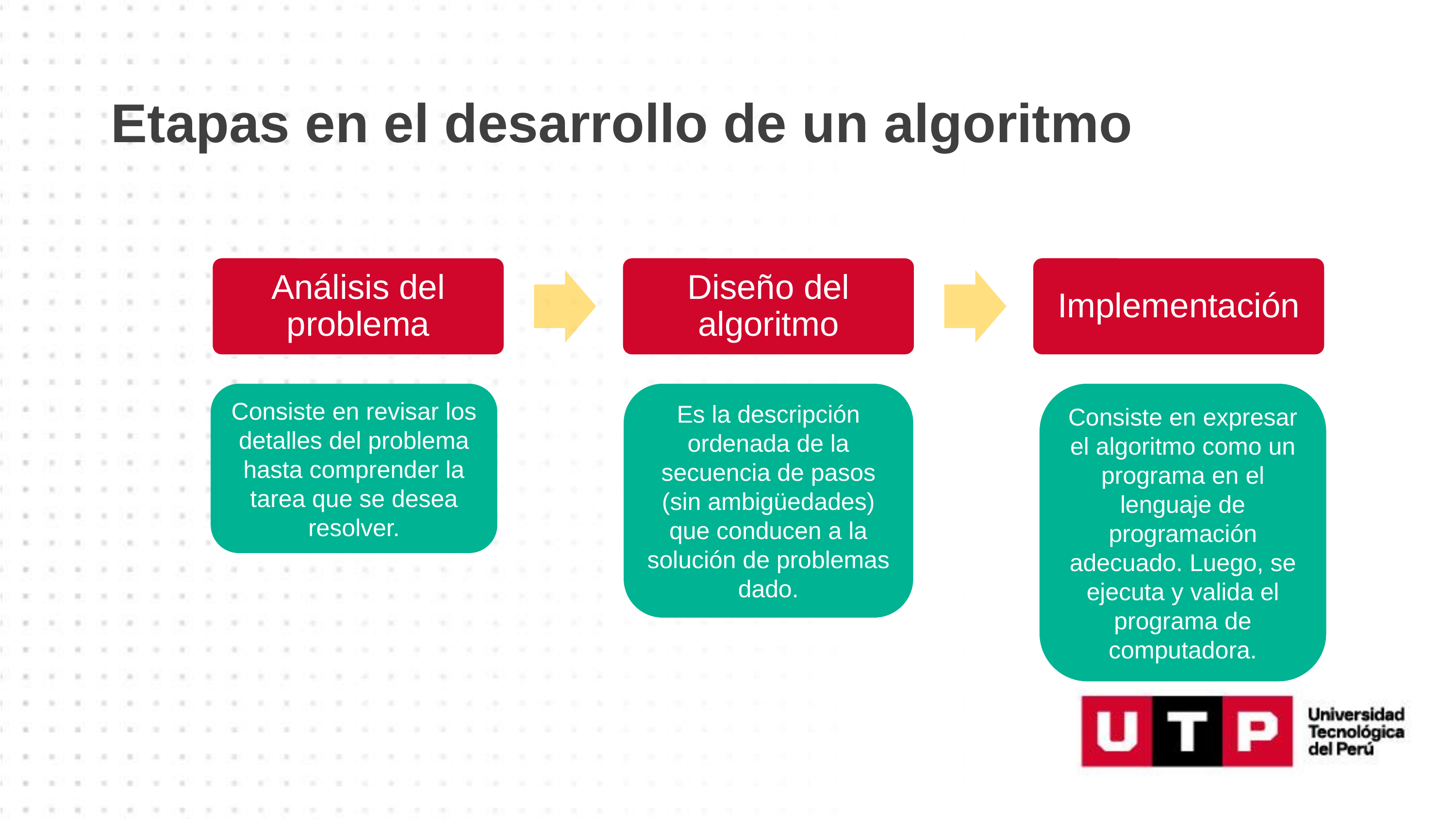

# Etapas en el desarrollo de un algoritmo

Análisis del problema
Diseño del algoritmo
Implementación

Es la descripción ordenada de la secuencia de pasos (sin ambigüedades) que conducen a la solución de problemas dado.
Consiste en revisar los detalles del problema hasta comprender la tarea que se desea resolver.
Consiste en expresar el algoritmo como un programa en el lenguaje de programación adecuado. Luego, se ejecuta y valida el programa de computadora.